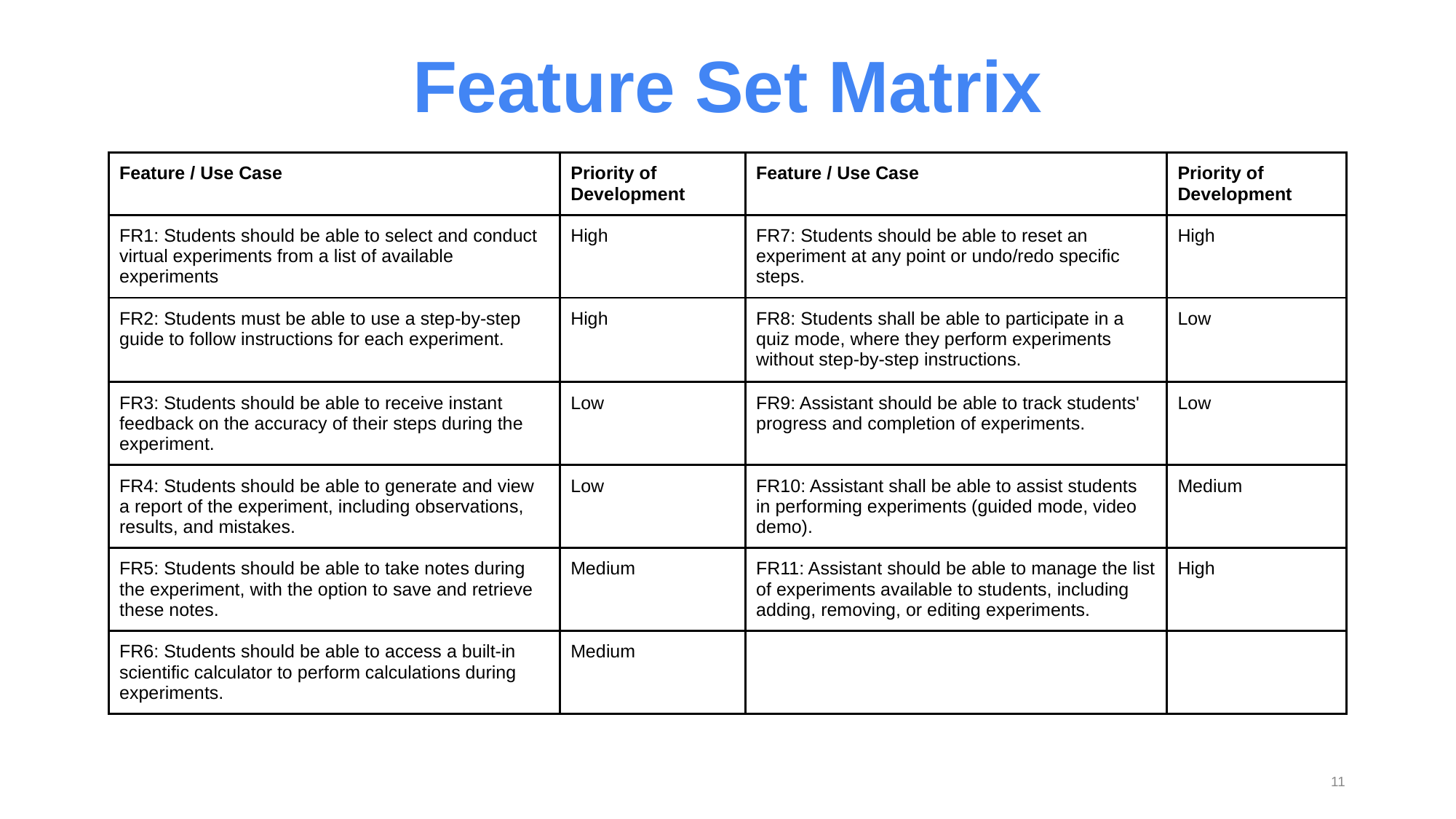

Feature Set Matrix
| Feature / Use Case​ | Priority of Development​ | Feature / Use Case​ | Priority of Development​ |
| --- | --- | --- | --- |
| FR1: Students should be able to select and conduct virtual experiments from a list of available experiments | High | FR7: Students should be able to reset an experiment at any point or undo/redo specific steps. | High |
| FR2: Students must be able to use a step-by-step guide to follow instructions for each experiment.​ | High | FR8: Students shall be able to participate in a quiz mode, where they perform experiments without step-by-step instructions. | Low |
| FR3: Students should be able to receive instant feedback on the accuracy of their steps during the experiment. | Low | FR9: Assistant should be able to track students' progress and completion of experiments. | Low |
| FR4: Students should be able to generate and view a report of the experiment, including observations, results, and mistakes. | Low | FR10: Assistant shall be able to assist students in performing experiments (guided mode, video demo). | Medium |
| FR5: Students should be able to take notes during the experiment, with the option to save and retrieve these notes. | Medium | FR11: Assistant should be able to manage the list of experiments available to students, including adding, removing, or editing experiments. | High |
| FR6: Students should be able to access a built-in scientific calculator to perform calculations during experiments. | Medium |  |  |
11